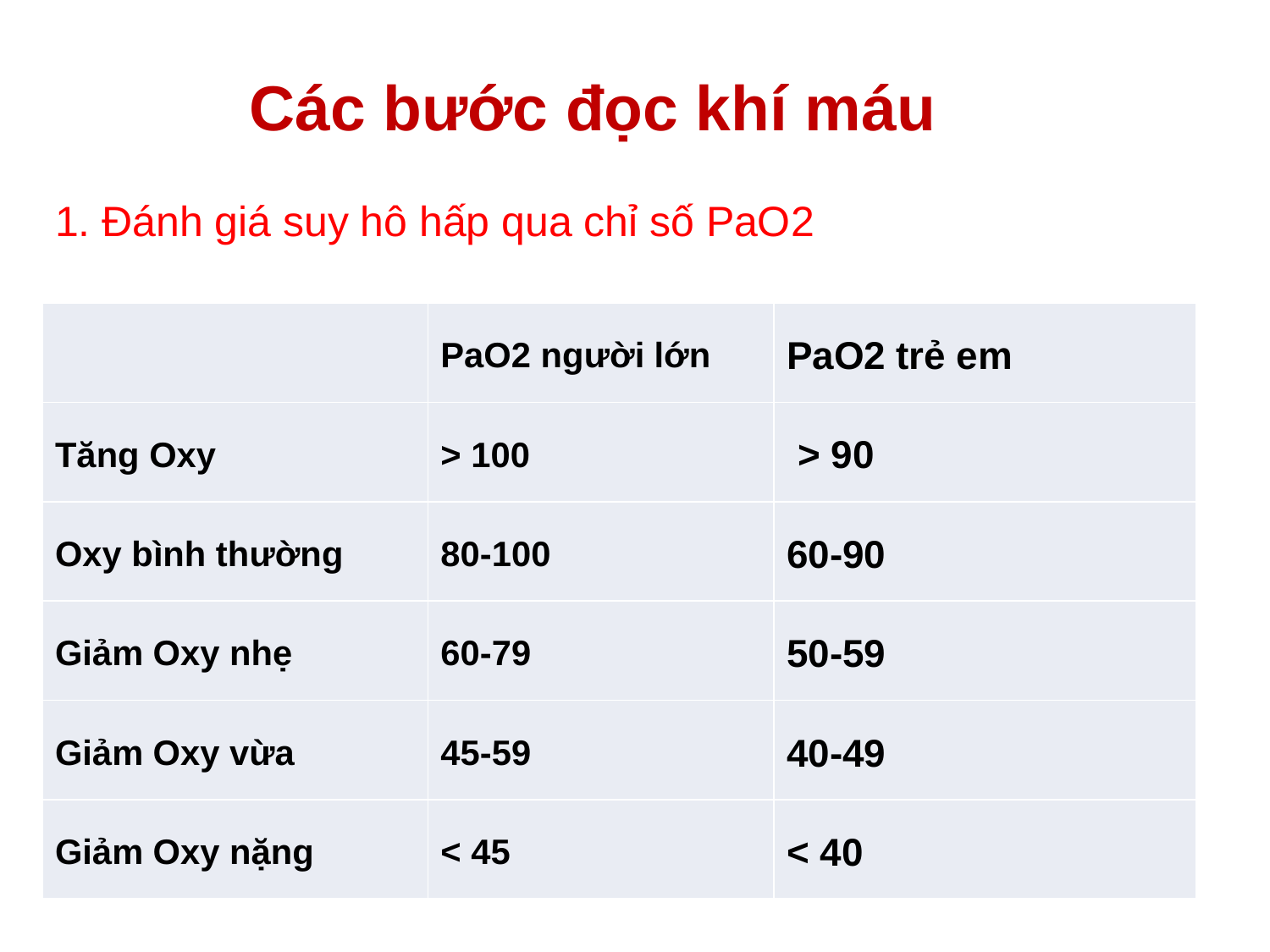

Các bước đọc khí máu

1. Đánh giá suy hô hấp qua chỉ số PaO2

|  | PaO2 người lớn | PaO2 trẻ em |
| --- | --- | --- |
| Tăng Oxy | > 100 | > 90 |
| Oxy bình thường | 80-100 | 60-90 |
| Giảm Oxy nhẹ | 60-79 | 50-59 |
| Giảm Oxy vừa | 45-59 | 40-49 |
| Giảm Oxy nặng | < 45 | < 40 |